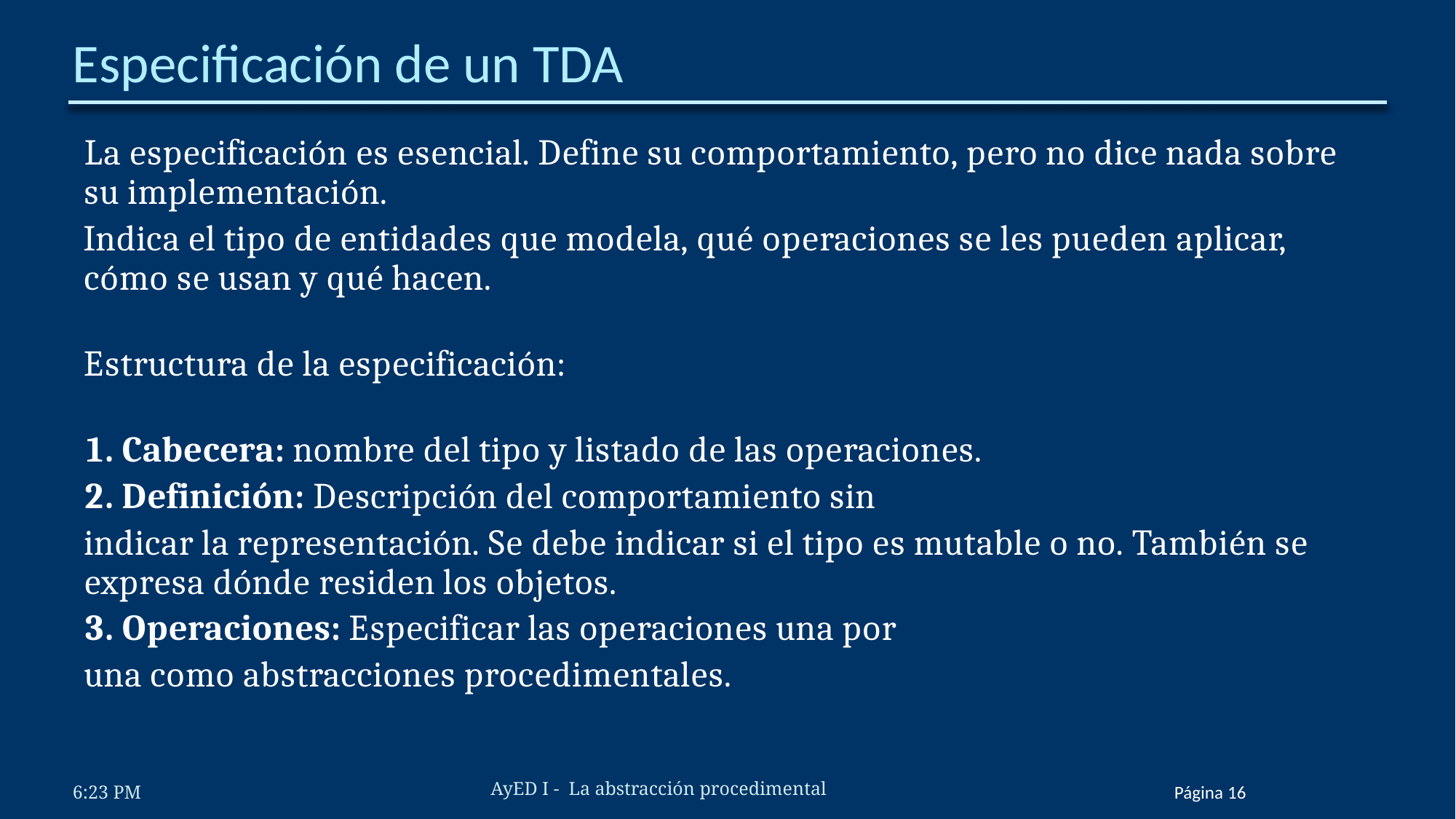

# Especificación de un TDA
La especificación es esencial. Define su comportamiento, pero no dice nada sobre su implementación.
Indica el tipo de entidades que modela, qué operaciones se les pueden aplicar, cómo se usan y qué hacen.
Estructura de la especificación:
1. Cabecera: nombre del tipo y listado de las operaciones.
2. Definición: Descripción del comportamiento sin
indicar la representación. Se debe indicar si el tipo es mutable o no. También se expresa dónde residen los objetos.
3. Operaciones: Especificar las operaciones una por
una como abstracciones procedimentales.
AyED I -  La abstracción procedimental
6:23 PM
Página 16